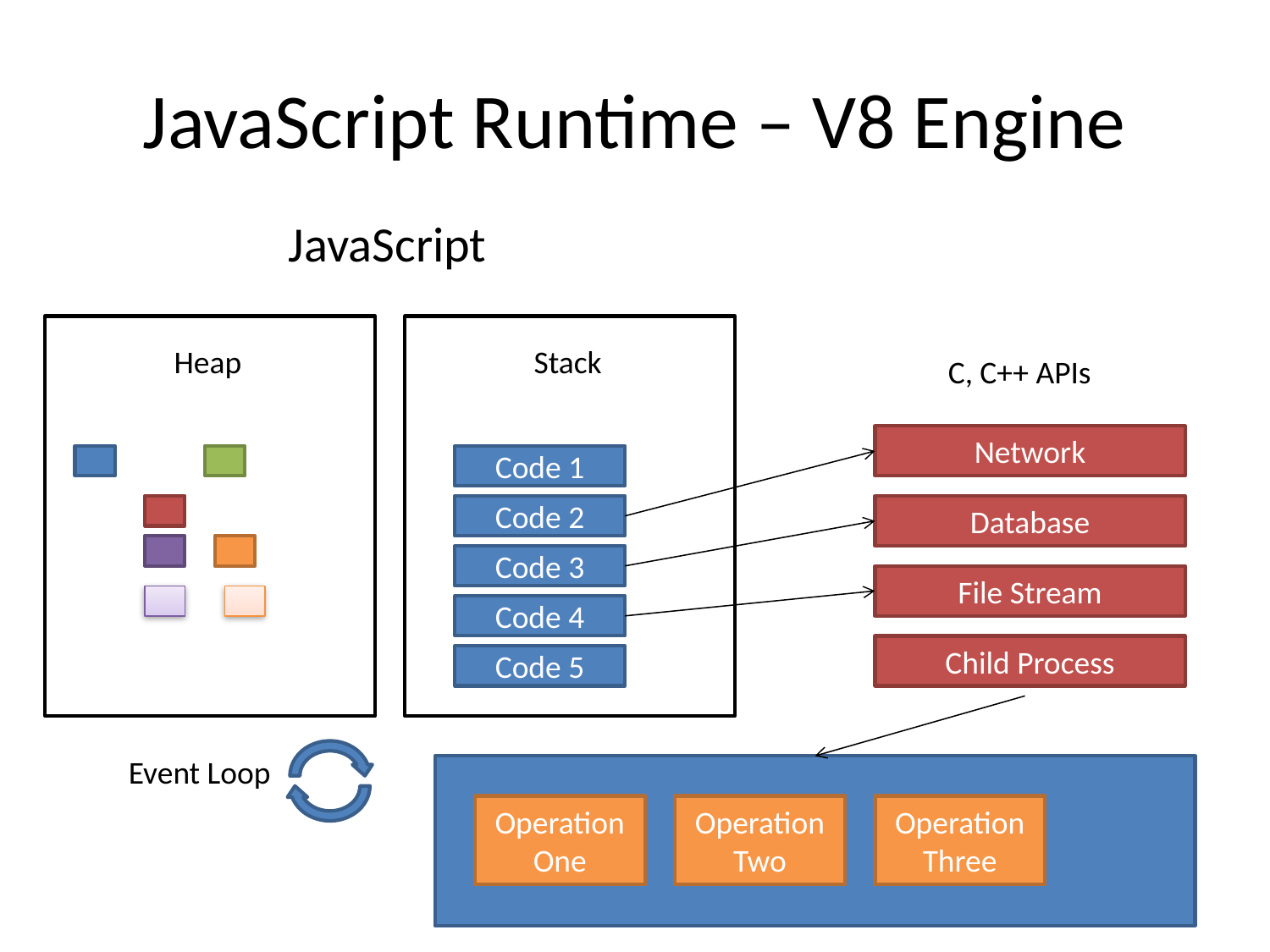

# JavaScript Runtime – V8 Engine
JavaScript

Heap
Stack
C, C++ APIs
Network

Code 1

Code 2
Database

Code 3
File Stream

Code 4
Child Process
Code 5

Event Loop

Operation
One
Operation
Two
Operation
Three